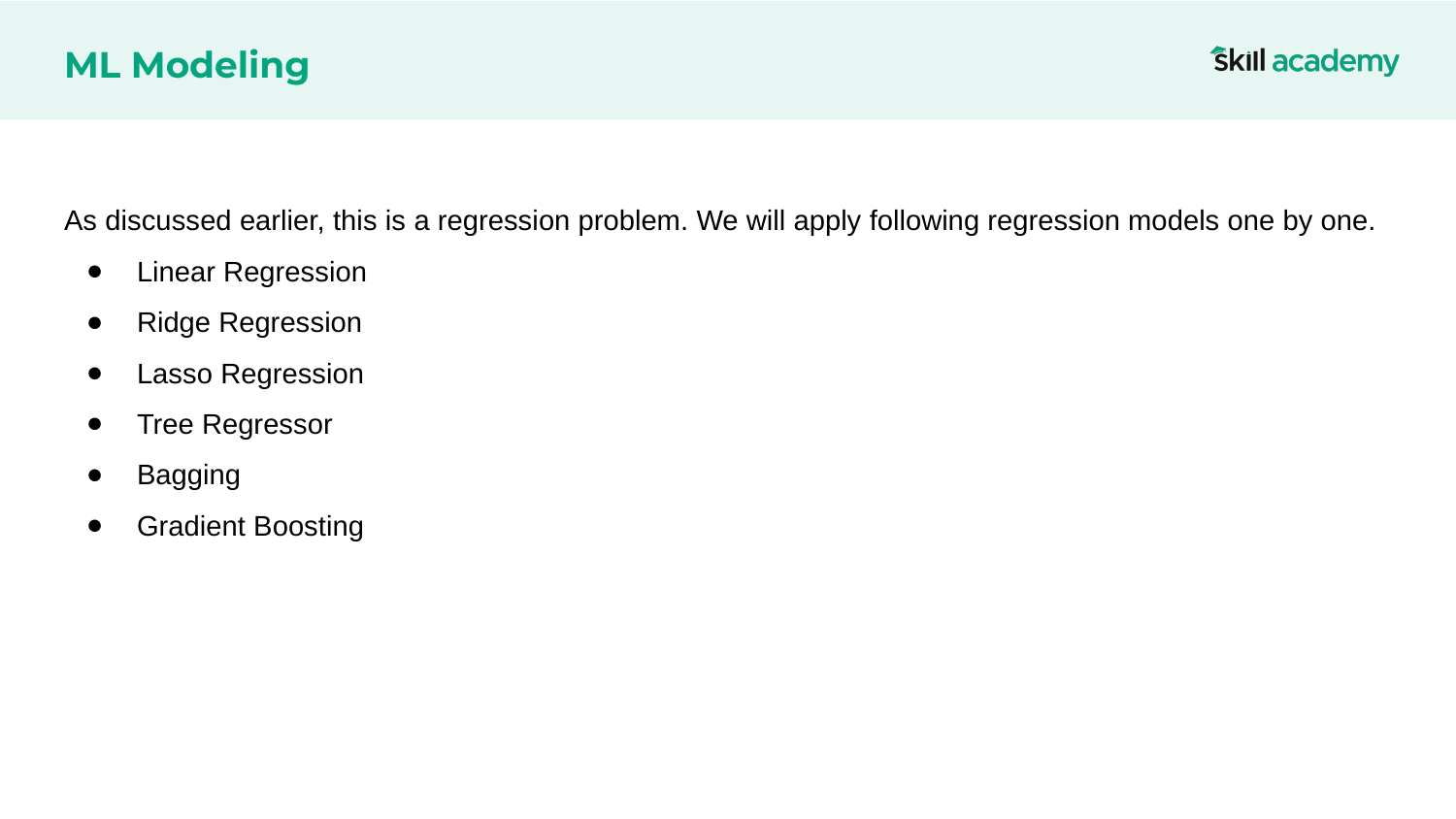

# ML Modeling
As discussed earlier, this is a regression problem. We will apply following regression models one by one.
Linear Regression
Ridge Regression
Lasso Regression
Tree Regressor
Bagging
Gradient Boosting